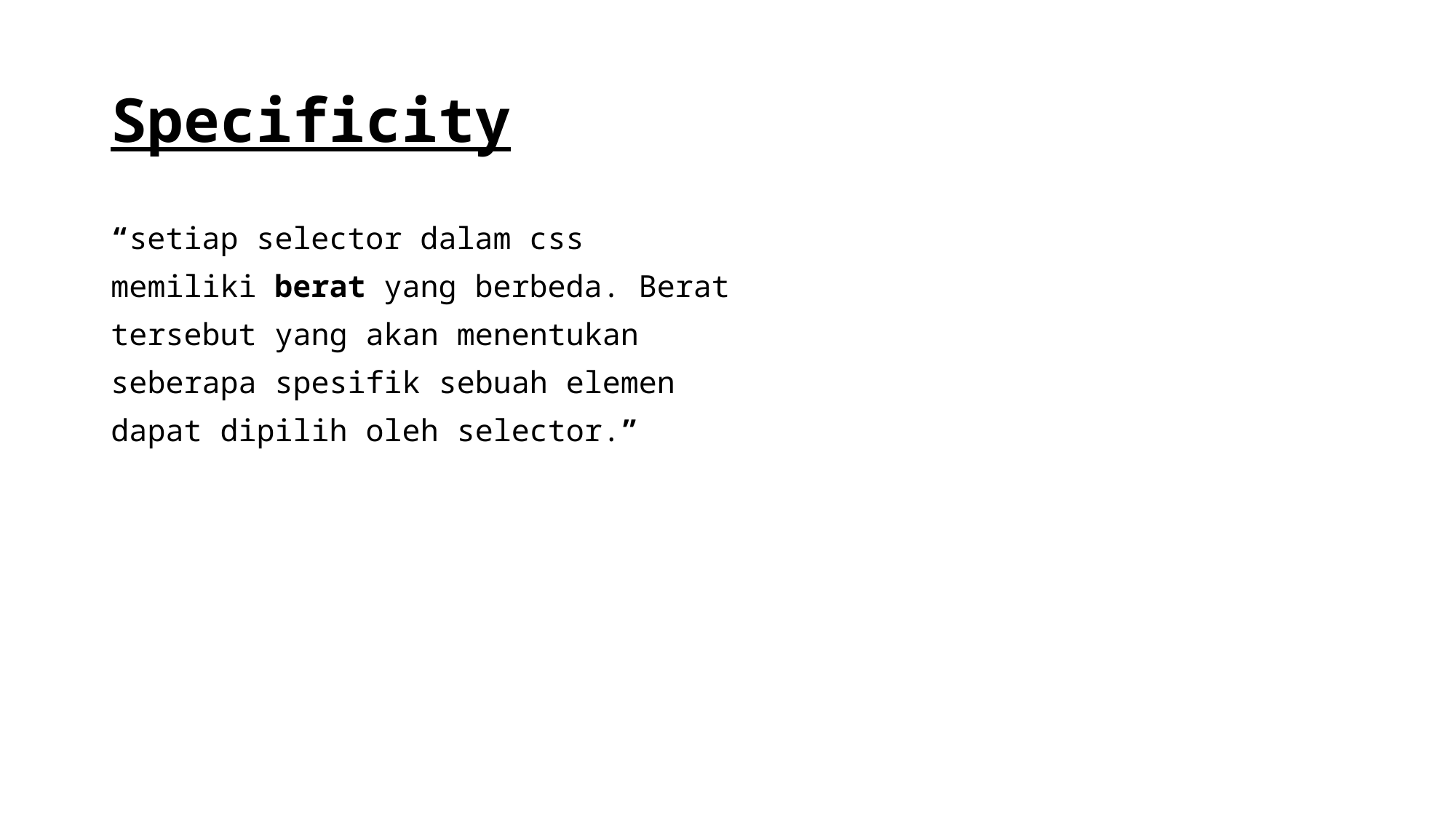

# Specificity
“setiap selector dalam css
memiliki berat yang berbeda. Berat
tersebut yang akan menentukan
seberapa spesifik sebuah elemen
dapat dipilih oleh selector.”